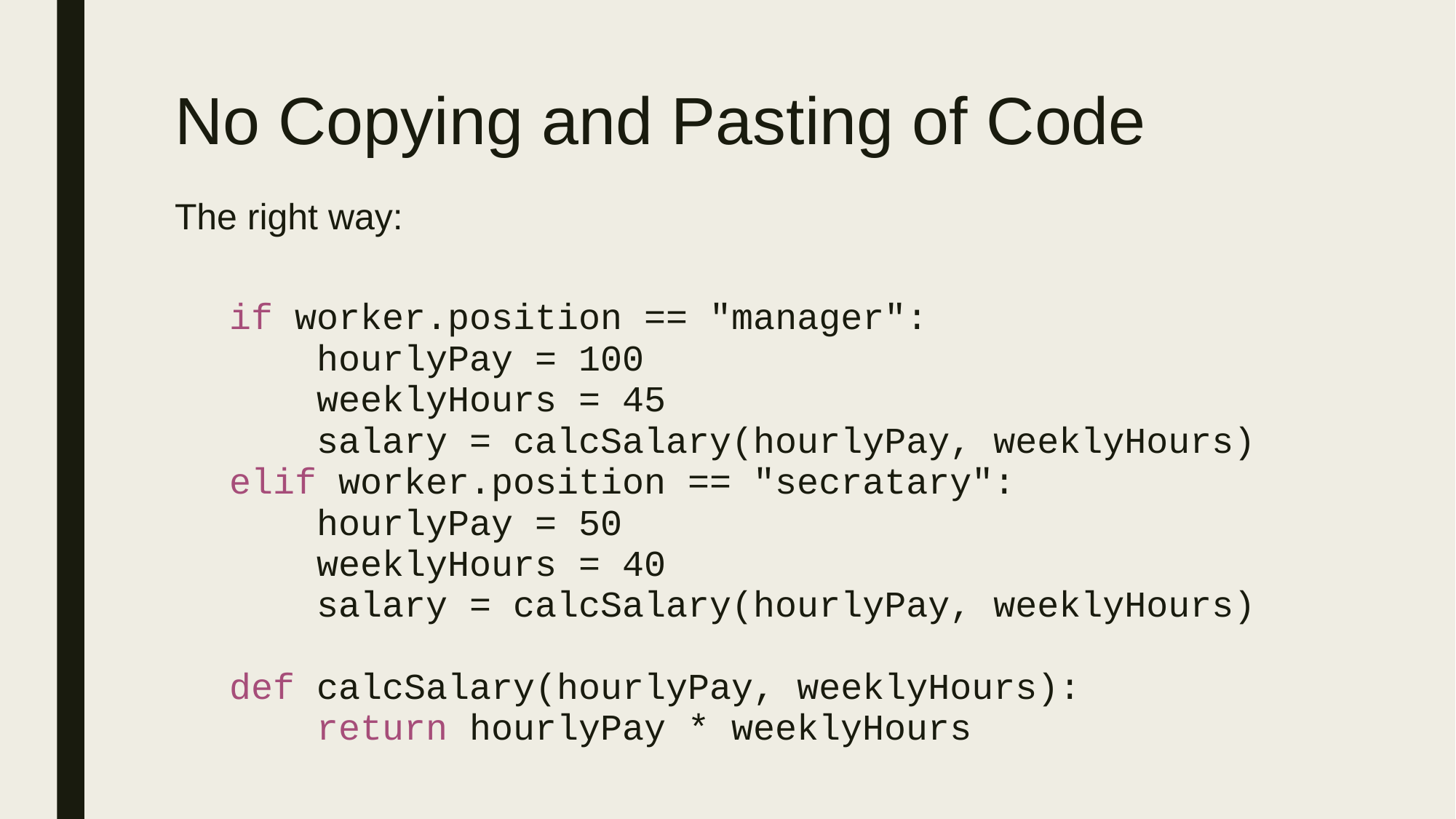

# No Copying and Pasting of Code
The right way:

if worker.position == "manager":
    hourlyPay = 100
    weeklyHours = 45
    salary = calcSalary(hourlyPay, weeklyHours)
elif worker.position == "secratary":
    hourlyPay = 50
    weeklyHours = 40
    salary = calcSalary(hourlyPay, weeklyHours)

def calcSalary(hourlyPay, weeklyHours):
    return hourlyPay * weeklyHours